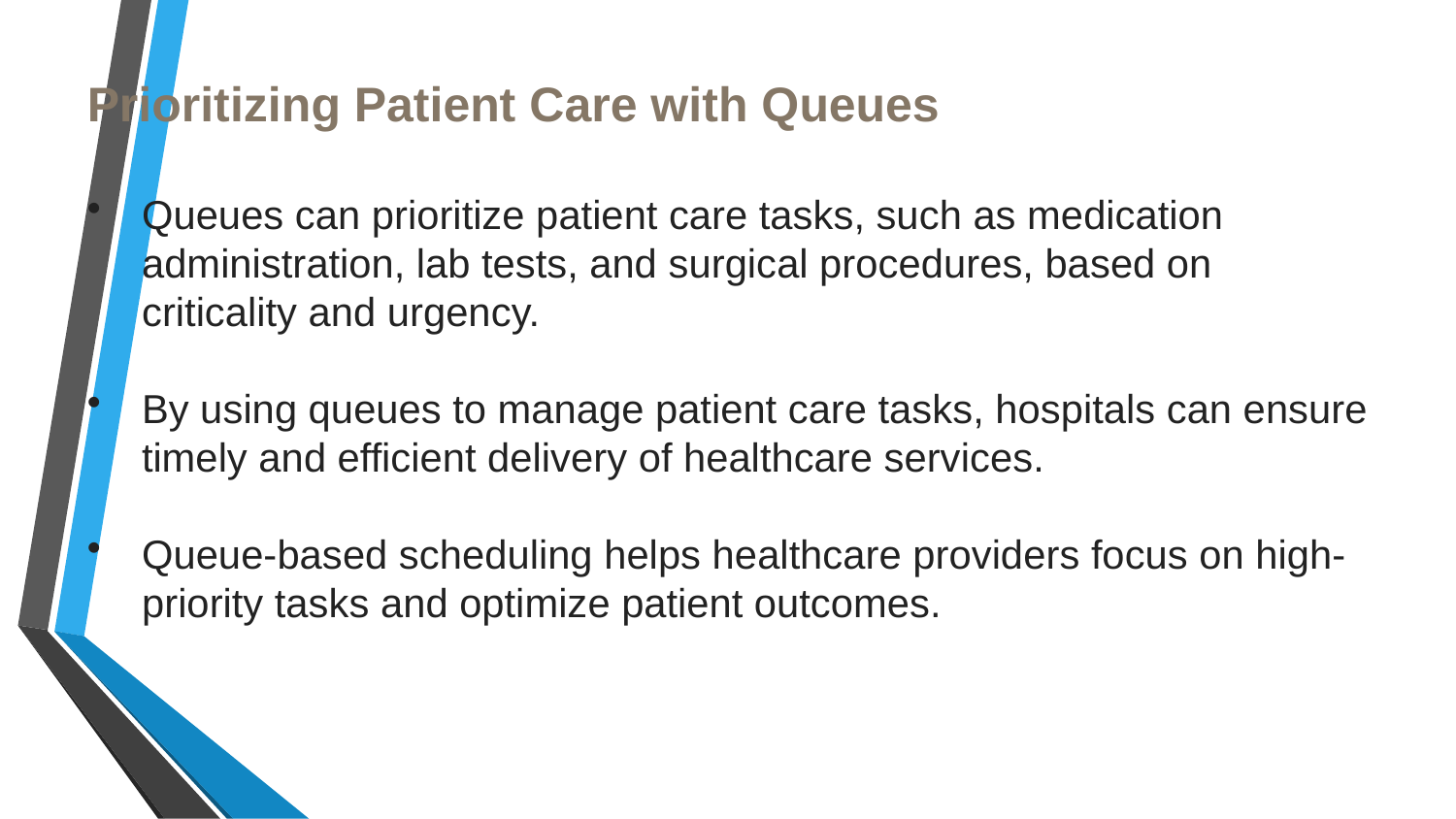

Prioritizing Patient Care with Queues
Queues can prioritize patient care tasks, such as medication administration, lab tests, and surgical procedures, based on criticality and urgency.

By using queues to manage patient care tasks, hospitals can ensure timely and efficient delivery of healthcare services.

Queue-based scheduling helps healthcare providers focus on high-priority tasks and optimize patient outcomes.